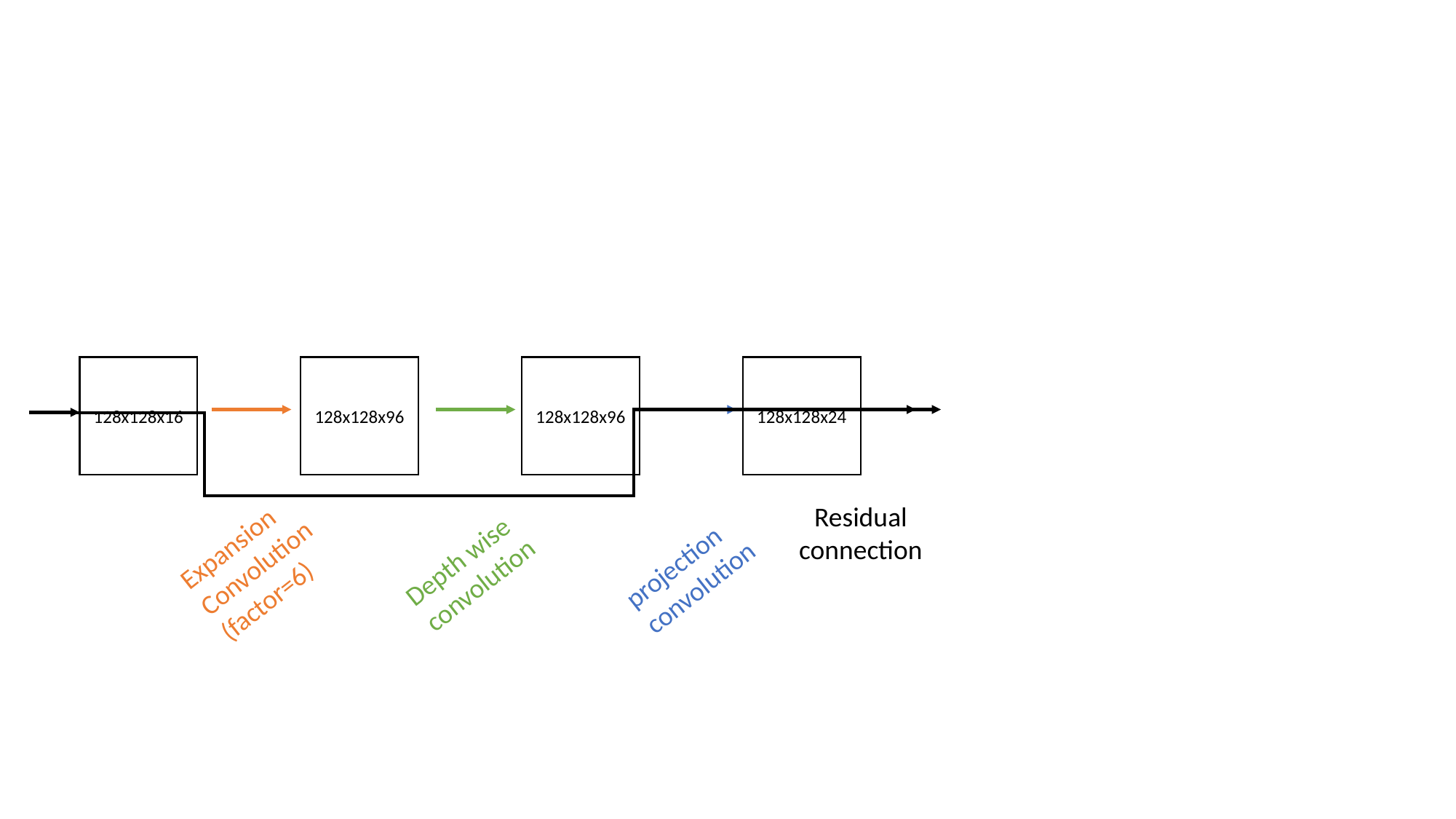

128x128x16
128x128x96
128x128x96
128x128x24
Residual
connection
Expansion
Convolution
(factor=6)
Depth wise
convolution
projection
convolution